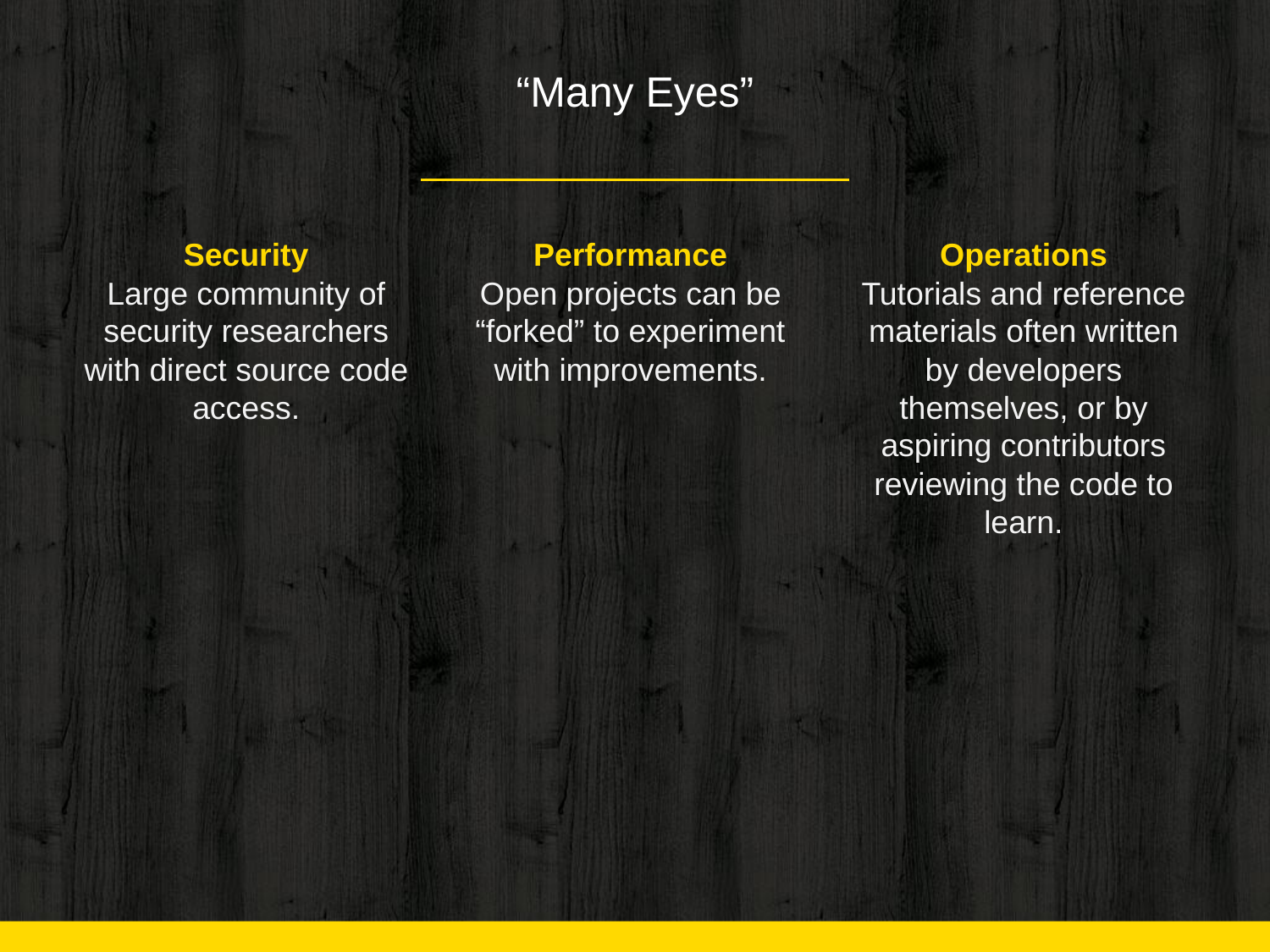

# “Many Eyes”
Security
Large community of security researchers with direct source code access.
Performance
Open projects can be “forked” to experiment with improvements.
Operations
Tutorials and reference materials often written by developers themselves, or by aspiring contributors reviewing the code to learn.